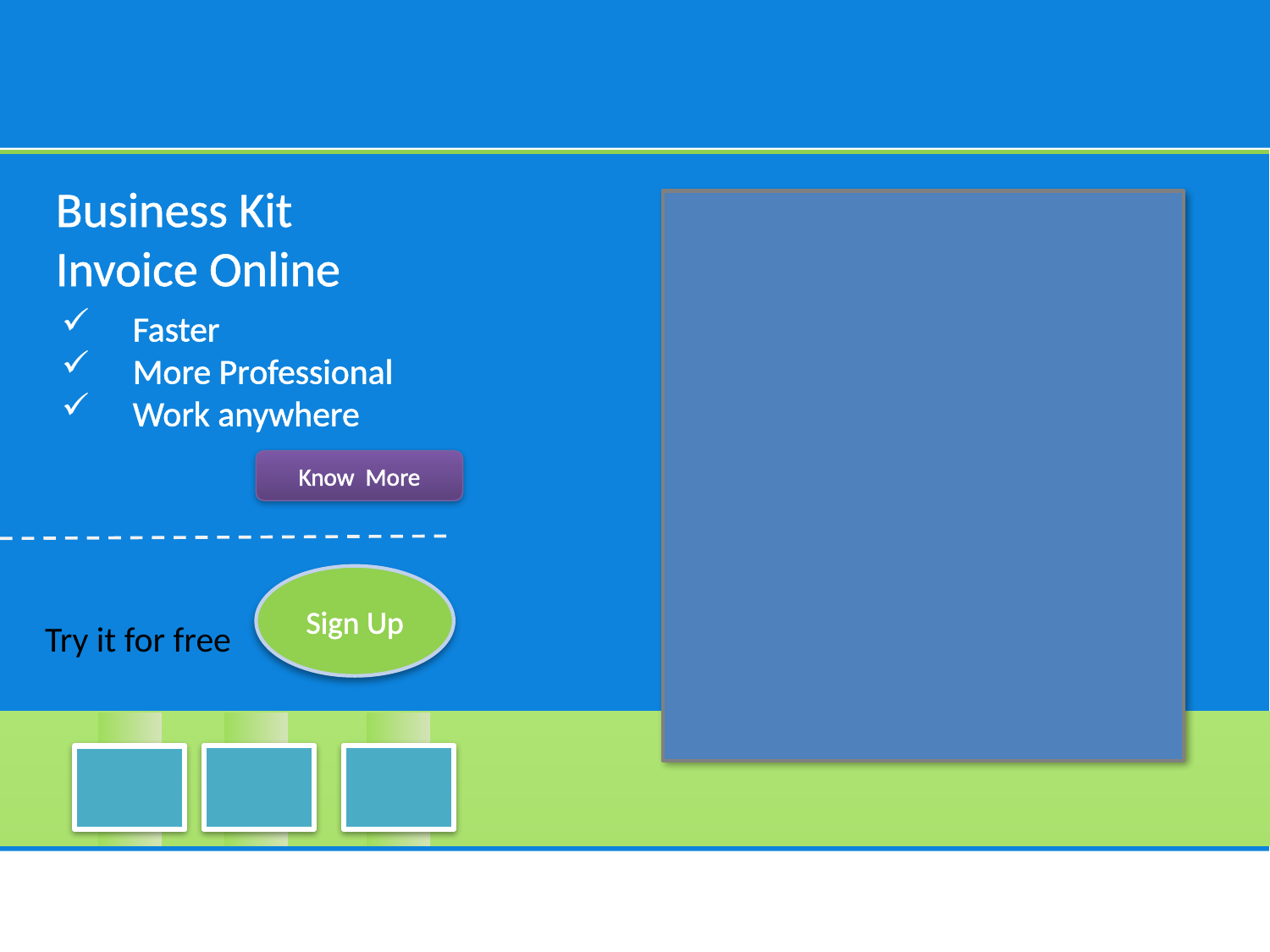

Business Kit
Invoice Online

Faster
More Professional
Work anywhere

Know  More
Sign Up
Try it for free